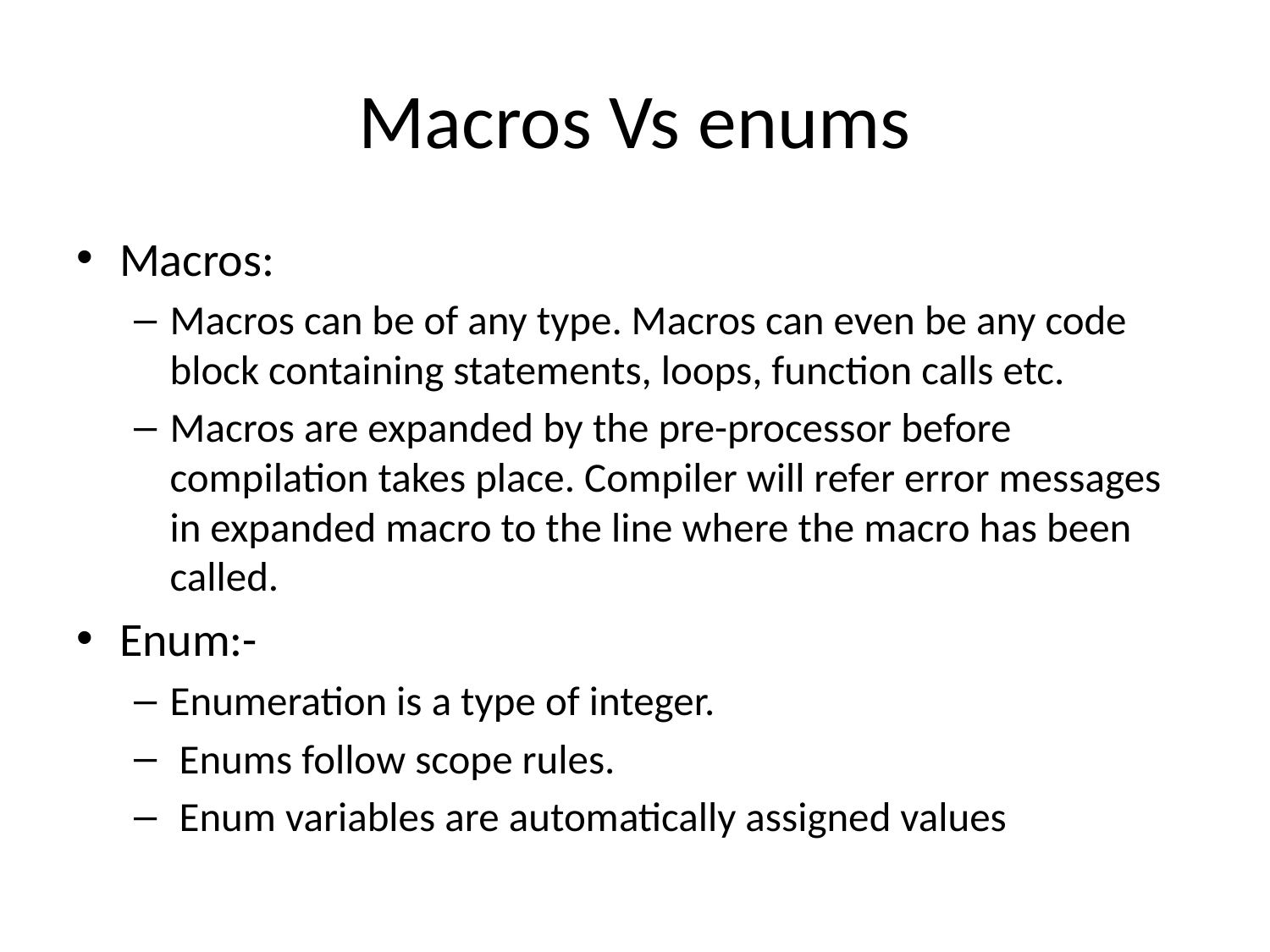

# Macros Vs enums
Macros:
Macros can be of any type. Macros can even be any code block containing statements, loops, function calls etc.
Macros are expanded by the pre-processor before compilation takes place. Compiler will refer error messages in expanded macro to the line where the macro has been called.
Enum:-
Enumeration is a type of integer.
 Enums follow scope rules.
 Enum variables are automatically assigned values